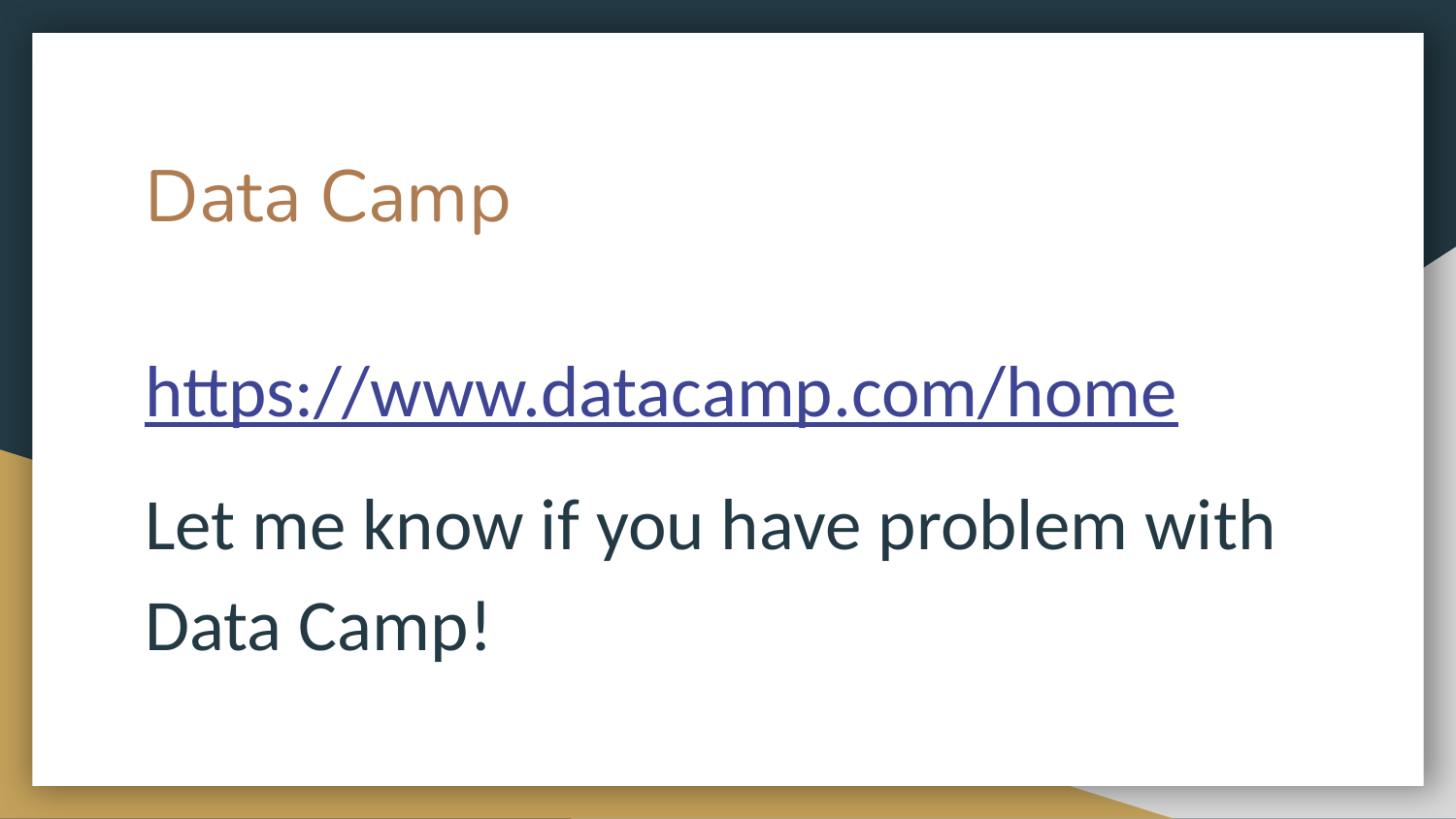

# Data Camp
https://www.datacamp.com/home
Let me know if you have problem with Data Camp!